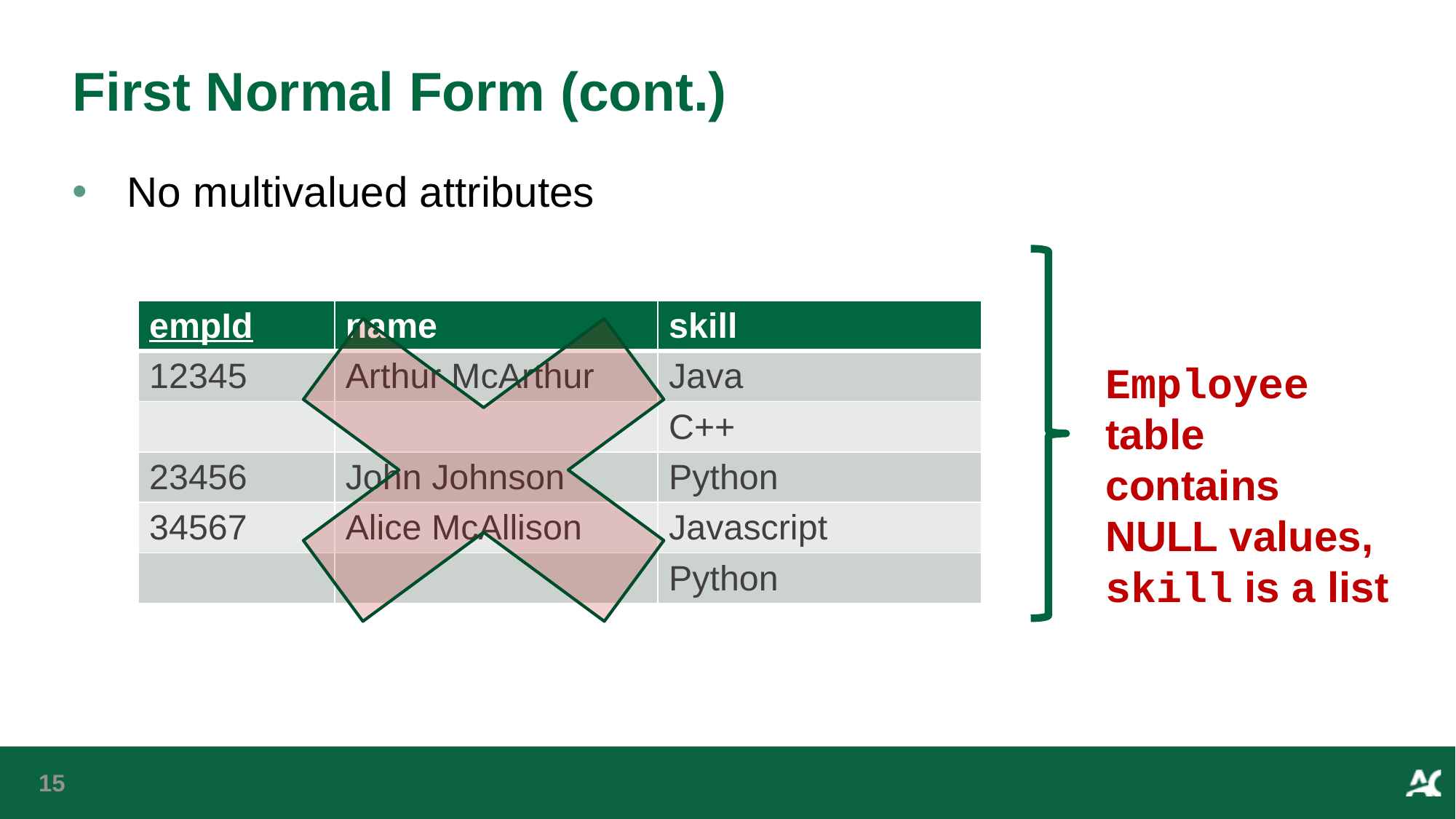

# First Normal Form (cont.)
No multivalued attributes

| empId | name | skill |
| --- | --- | --- |
| 12345 | Arthur McArthur | Java |
|  |  | C++ |
| 23456 | John Johnson | Python |
| 34567 | Alice McAllison | Javascript |
|  |  | Python |
Employee table contains NULL values, skill is a list
15